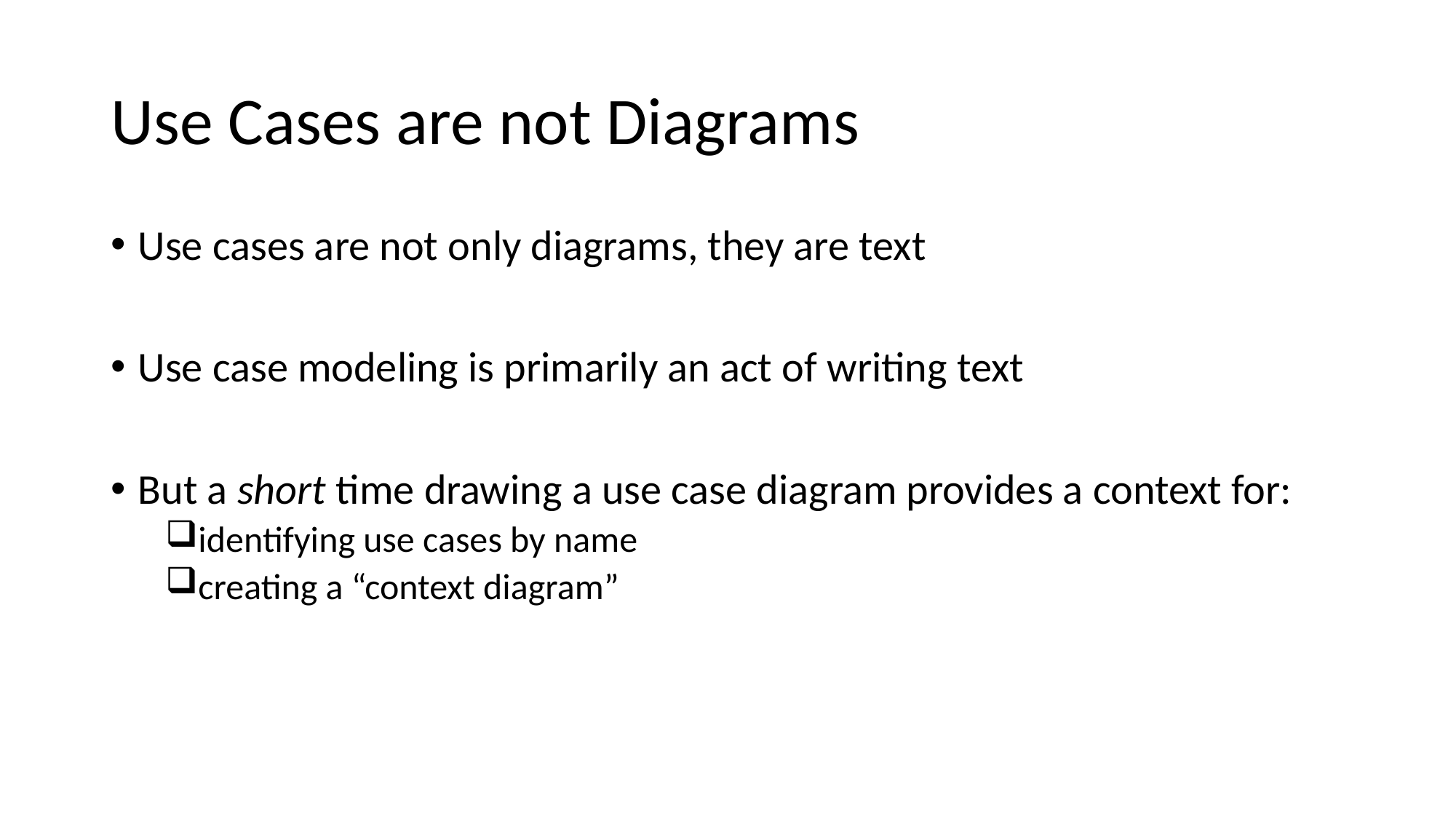

# Use Cases are not Diagrams
Use cases are not only diagrams, they are text

Use case modeling is primarily an act of writing text

But a short time drawing a use case diagram provides a context for:
identifying use cases by name
creating a “context diagram”